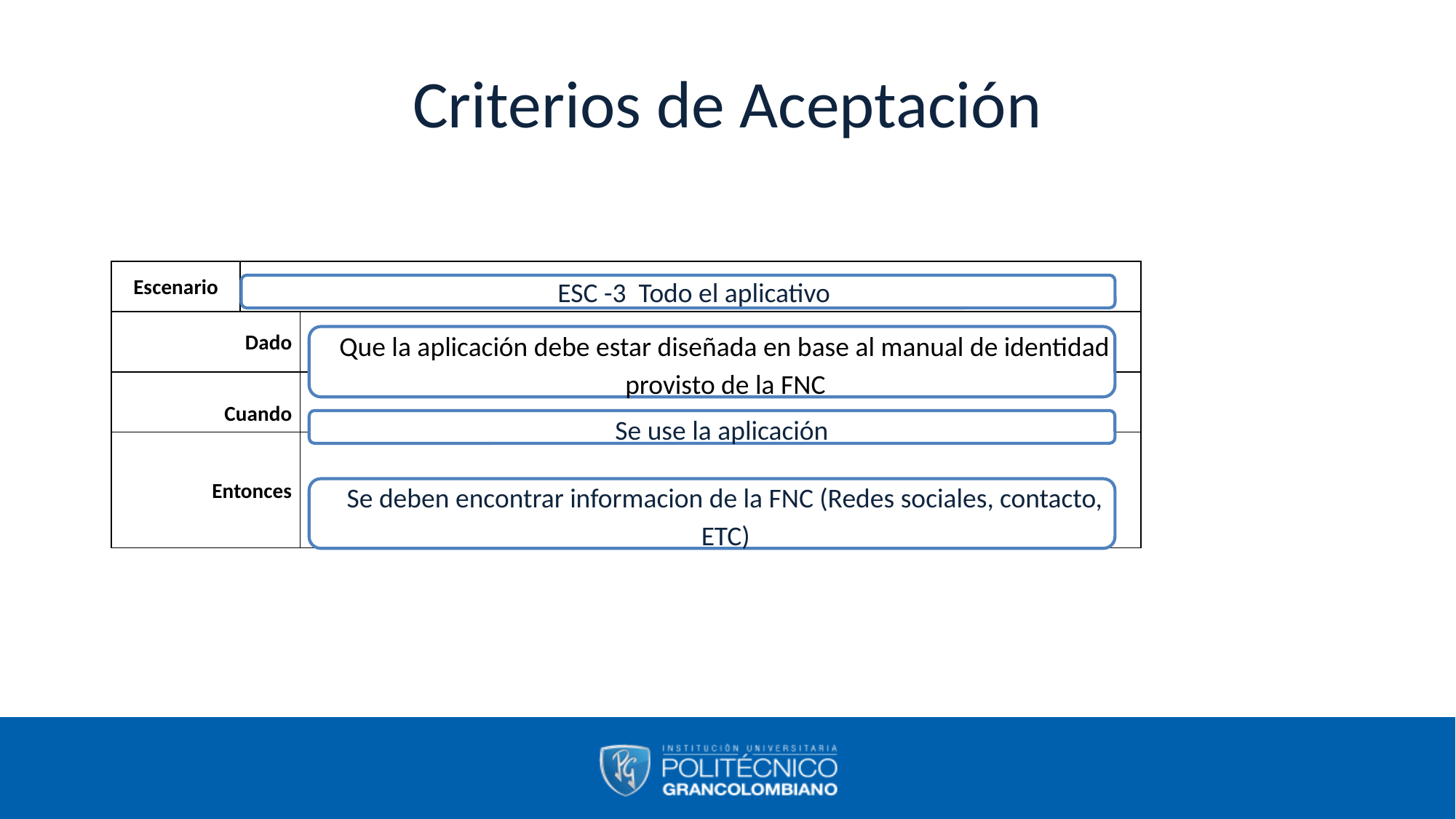

# Criterios de Aceptación
| Escenario |  |  |
| --- | --- | --- |
| Dado |  |  |
| Cuando |  |  |
| Entonces |  |  |

  ESC -3  Todo el aplicativo

Que la aplicación debe estar diseñada en base al manual de identidad provisto de la FNC
Se use la aplicación
Se deben encontrar informacion de la FNC (Redes sociales, contacto, ETC)